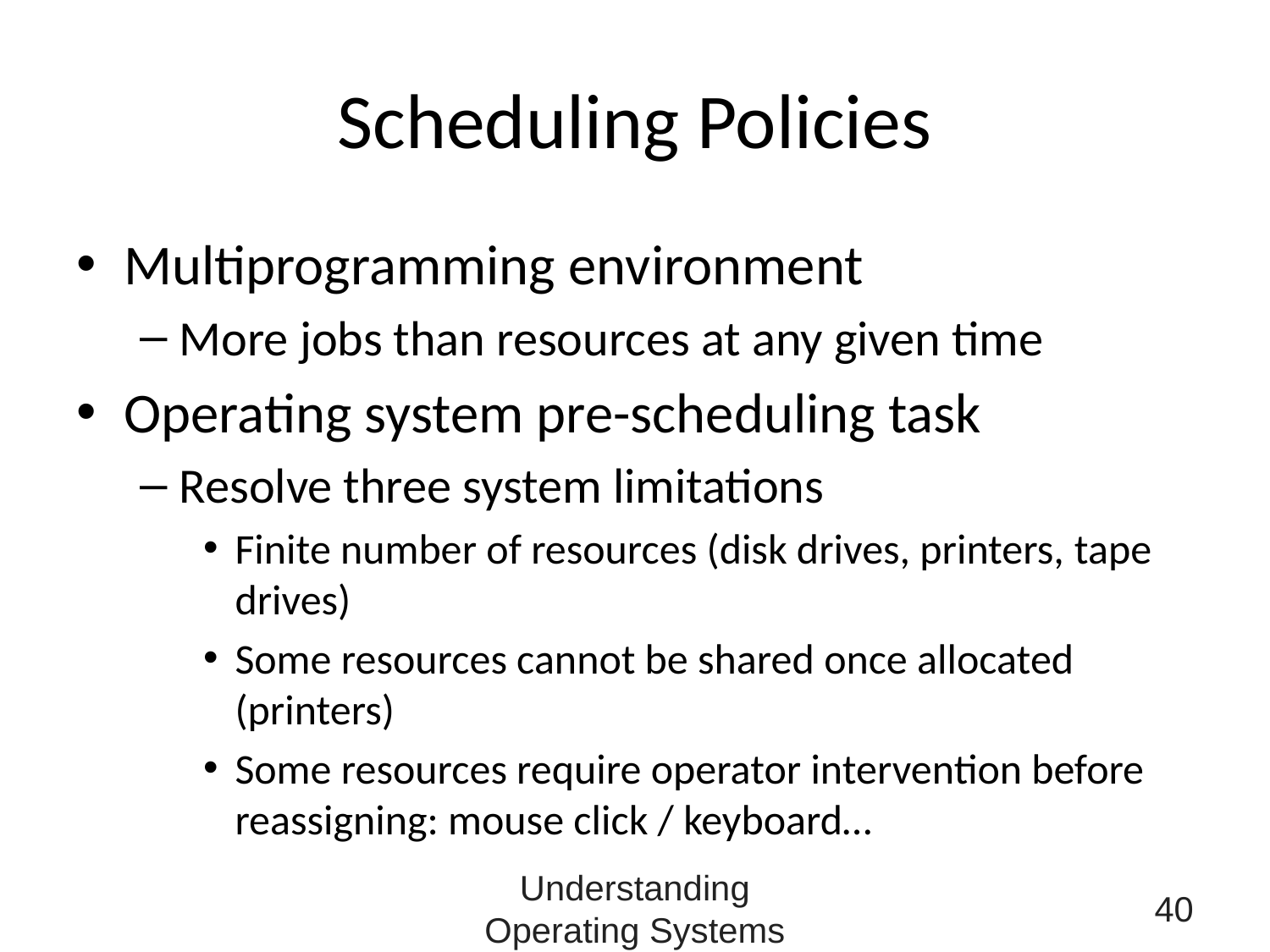

# Scheduling Policies
Multiprogramming environment
More jobs than resources at any given time
Operating system pre-scheduling task
Resolve three system limitations
Finite number of resources (disk drives, printers, tape drives)
Some resources cannot be shared once allocated (printers)
Some resources require operator intervention before reassigning: mouse click / keyboard…
Understanding Operating Systems
40